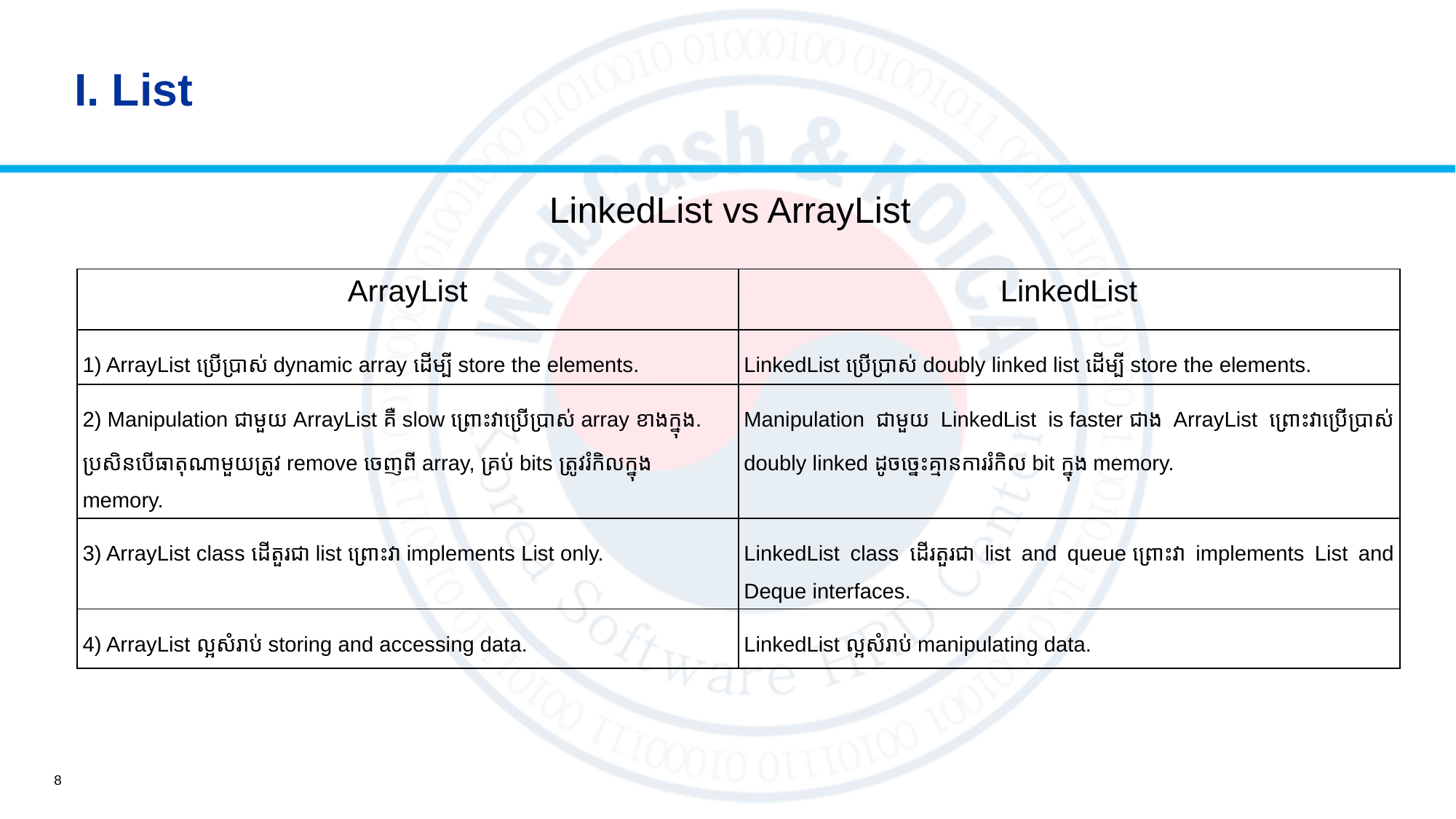

# I. List
LinkedList vs ArrayList

| ArrayList | LinkedList |
| --- | --- |
| 1) ArrayList ប្រើប្រាស់ dynamic array ដើម្បី store the elements. | LinkedList ប្រើប្រាស់ doubly linked list ដើម្បី store the elements. |
| 2) Manipulation ជាមួយ ArrayList គឺ slow ព្រោះវាប្រើប្រាស់ array ខាងក្នុង. ប្រសិនបើធាតុណាមួយត្រូវ remove ចេញពី array, គ្រប់ bits ត្រូវរំកិលក្នុង memory. | Manipulation ជាមួយ LinkedList is faster ជាង ArrayList ព្រោះវាប្រើប្រាស់ doubly linked ដូចច្នេះគ្មានការរំកិល bit ក្នុង memory. |
| 3) ArrayList class ដើតួរជា list ព្រោះវា implements List only. | LinkedList class ដើរតួរជា list and queue ព្រោះវា implements List and Deque interfaces. |
| 4) ArrayList ល្អសំរាប់ storing and accessing data. | LinkedList ល្អសំរាប់ manipulating data. |
8